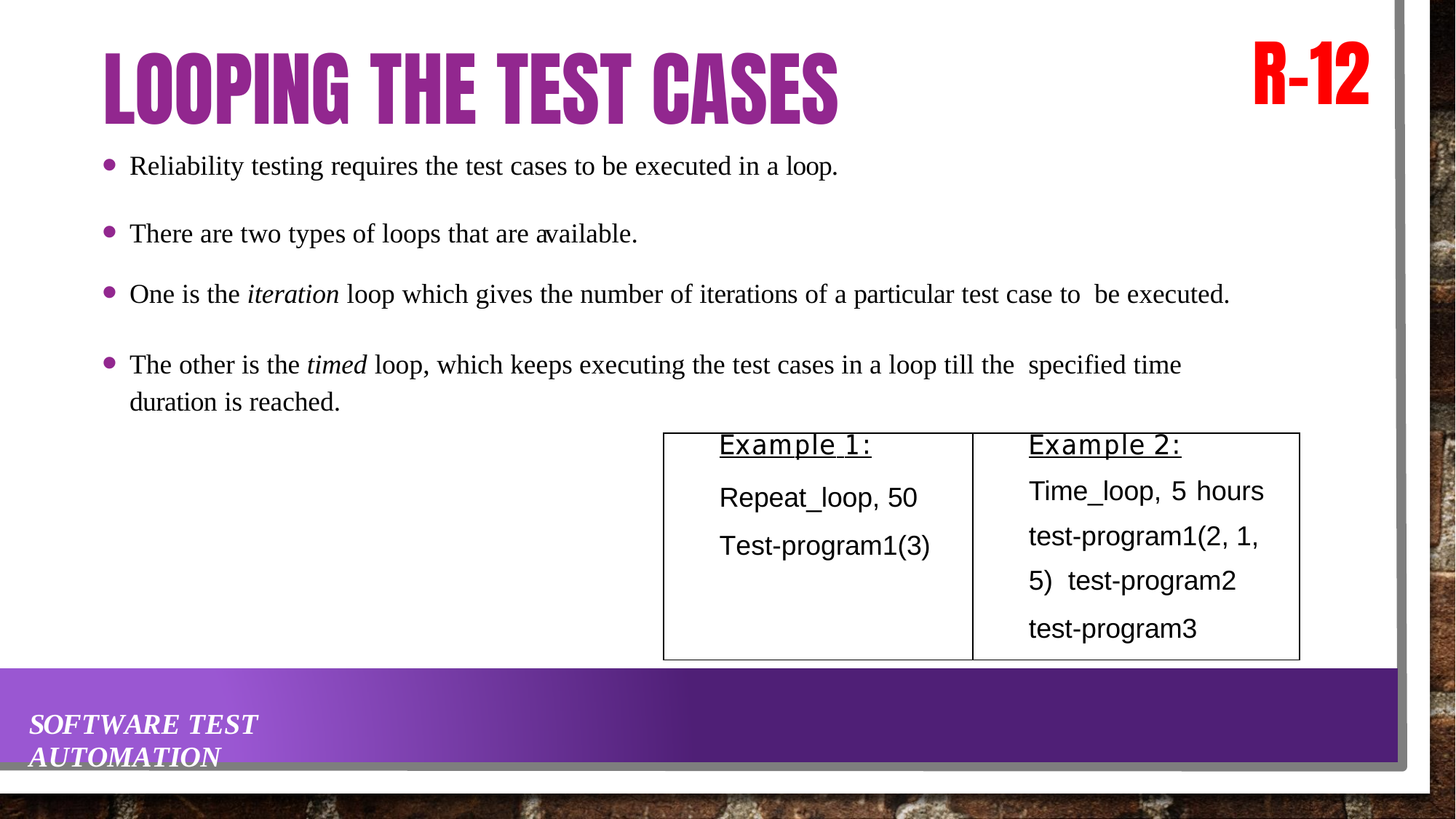

# R-12
LOOPING THE TEST CASES
Reliability testing requires the test cases to be executed in a loop.
There are two types of loops that are available.
One is the iteration loop which gives the number of iterations of a particular test case to  be executed.

The other is the timed loop, which keeps executing the test cases in a loop till the  specified time duration is reached.
| Example 1: Repeat\_loop, 50 Test-program1(3) | Example 2: Time\_loop, 5 hours test-program1(2, 1, 5) test-program2 test-program3 |
| --- | --- |
SOFTWARE TEST AUTOMATION